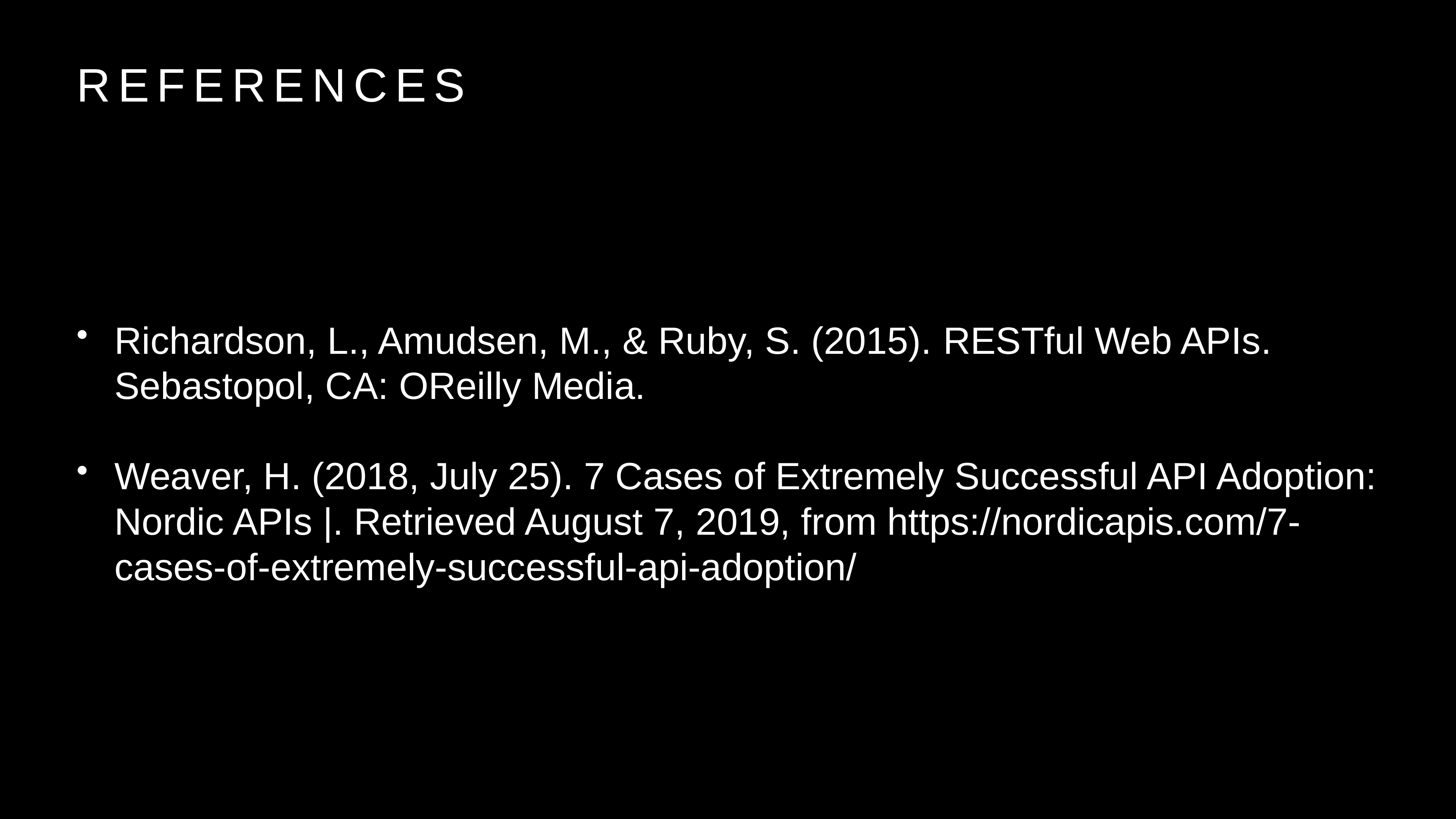

# References
Richardson, L., Amudsen, M., & Ruby, S. (2015). RESTful Web APIs. Sebastopol, CA: OReilly Media.
Weaver, H. (2018, July 25). 7 Cases of Extremely Successful API Adoption: Nordic APIs |. Retrieved August 7, 2019, from https://nordicapis.com/7-cases-of-extremely-successful-api-adoption/